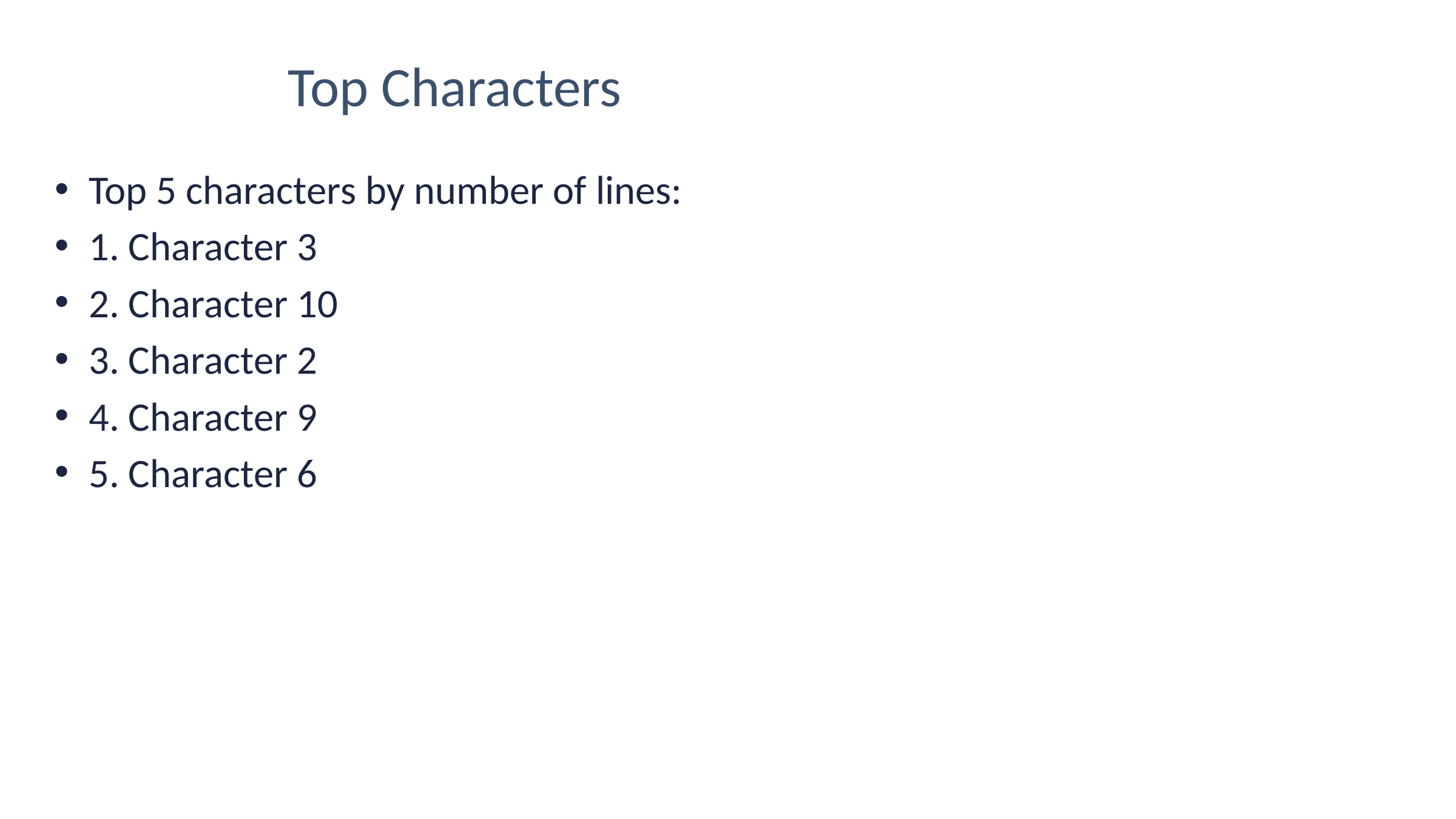

# Top Characters
Top 5 characters by number of lines:
1. Character 3
2. Character 10
3. Character 2
4. Character 9
5. Character 6